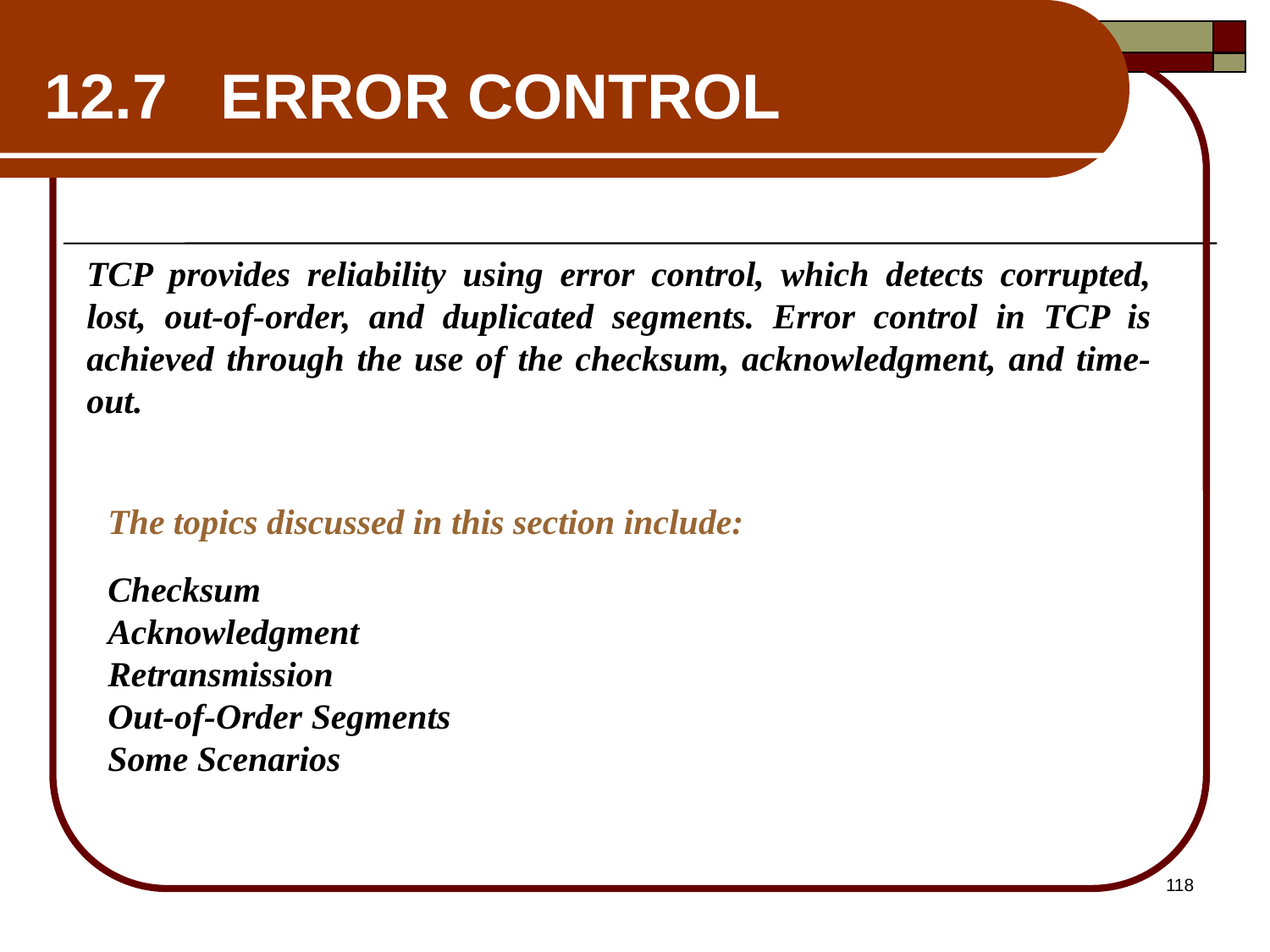

12.7   ERROR CONTROL
TCP provides reliability using error control, which detects corrupted, lost, out-of-order, and duplicated segments. Error control in TCP is achieved through the use of the checksum, acknowledgment, and time-out.
The topics discussed in this section include:
Checksum
Acknowledgment
Retransmission
Out-of-Order Segments
Some Scenarios
118